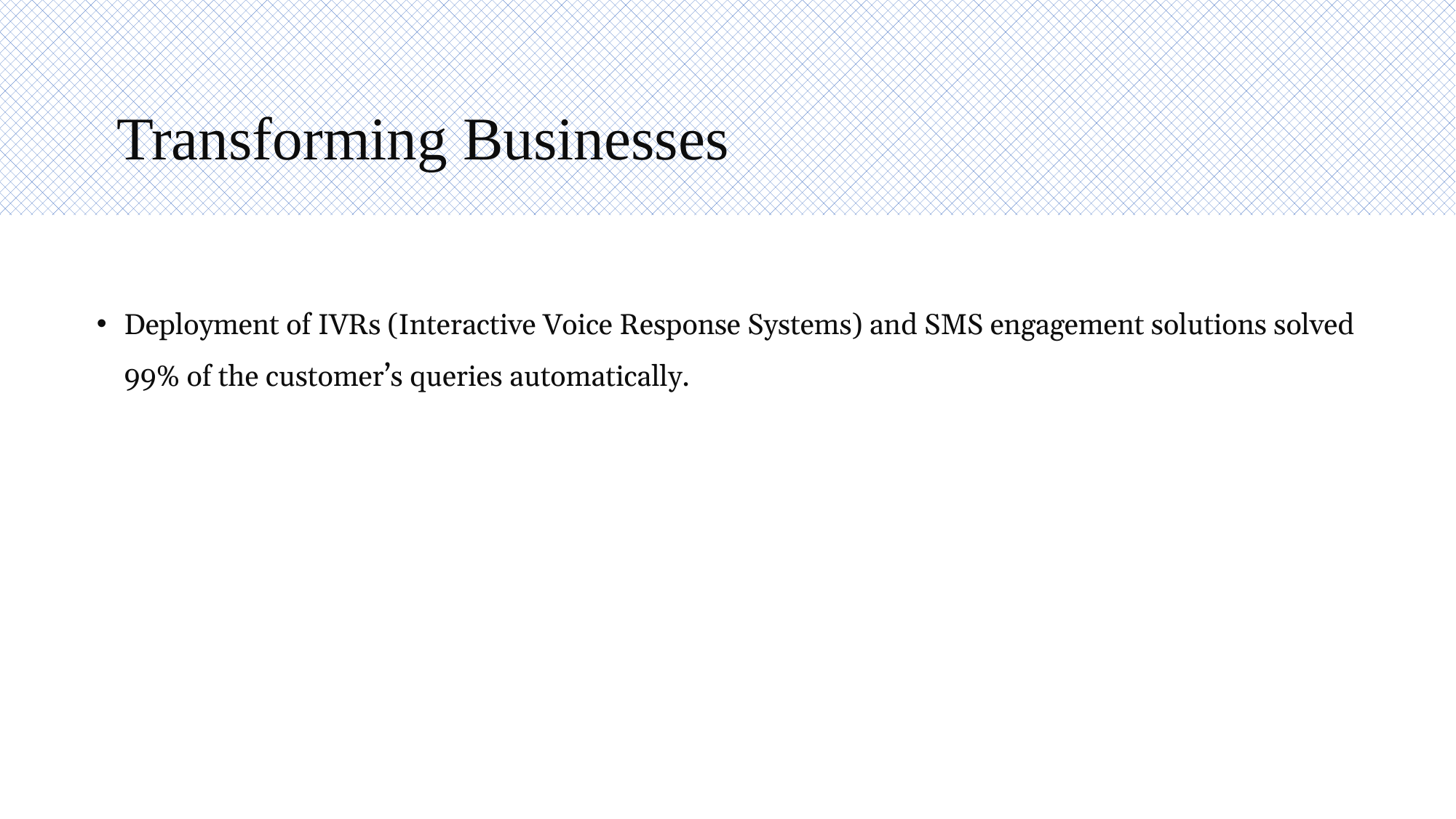

# Transforming Businesses
Deployment of IVRs (Interactive Voice Response Systems) and SMS engagement solutions solved 99% of the customer’s queries automatically.